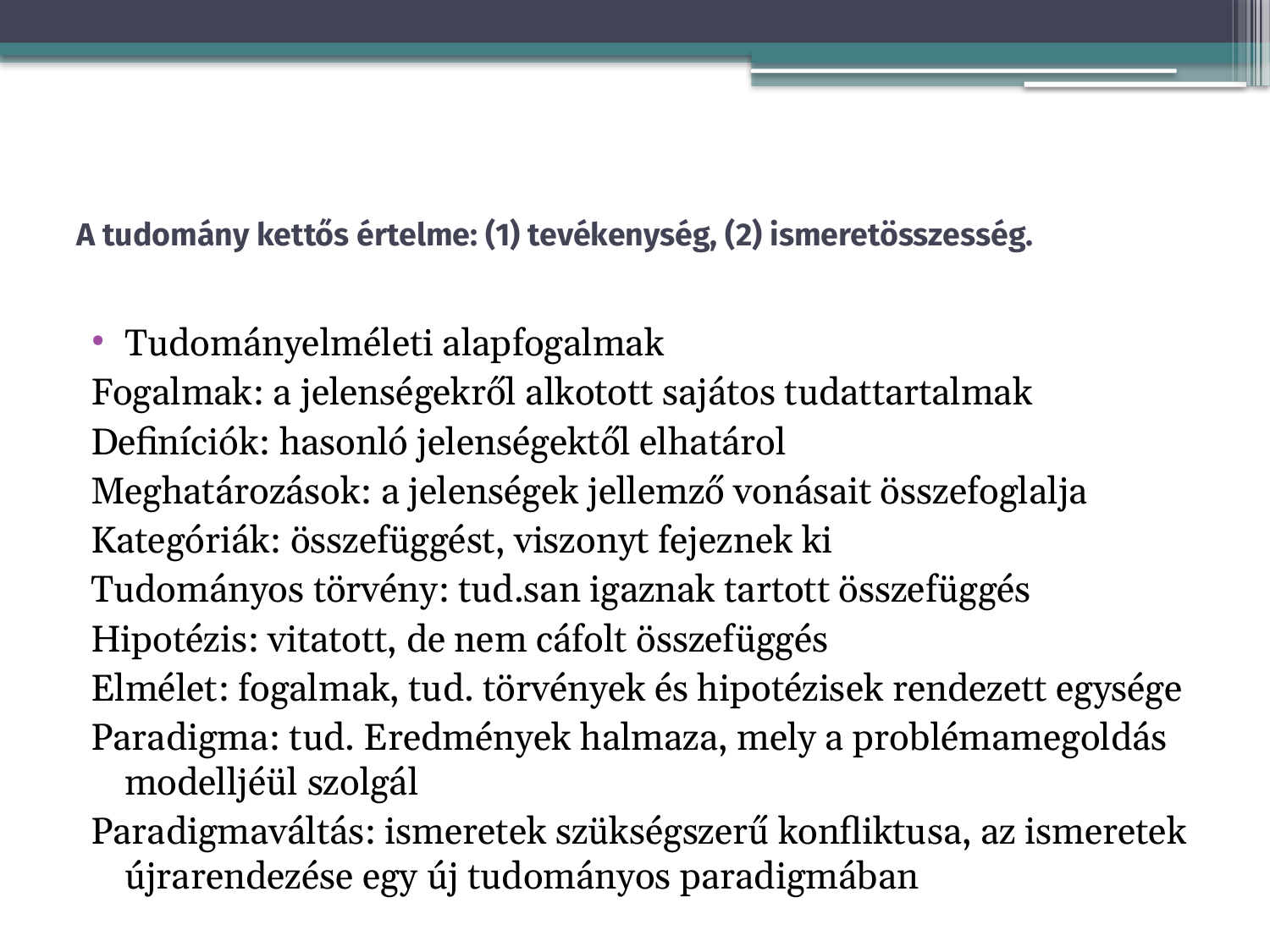

# A tudomány kettős értelme: (1) tevékenység, (2) ismeretösszesség.
Tudományelméleti alapfogalmak
Fogalmak: a jelenségekről alkotott sajátos tudattartalmak
Definíciók: hasonló jelenségektől elhatárol
Meghatározások: a jelenségek jellemző vonásait összefoglalja
Kategóriák: összefüggést, viszonyt fejeznek ki
Tudományos törvény: tud.san igaznak tartott összefüggés
Hipotézis: vitatott, de nem cáfolt összefüggés
Elmélet: fogalmak, tud. törvények és hipotézisek rendezett egysége
Paradigma: tud. Eredmények halmaza, mely a problémamegoldás modelljéül szolgál
Paradigmaváltás: ismeretek szükségszerű konfliktusa, az ismeretek újrarendezése egy új tudományos paradigmában